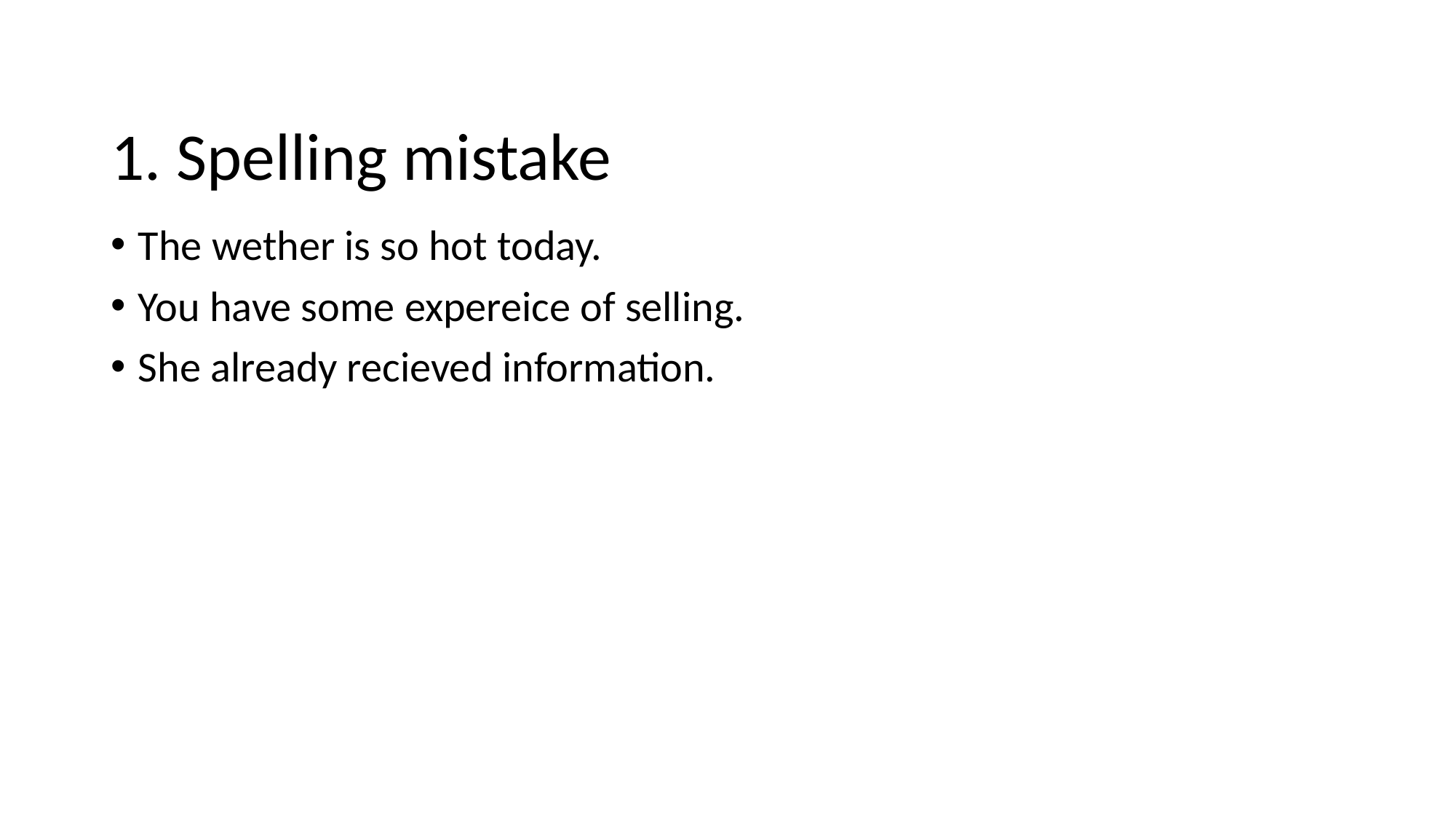

# 1. Spelling mistake
The wether is so hot today.
You have some expereice of selling.
She already recieved information.